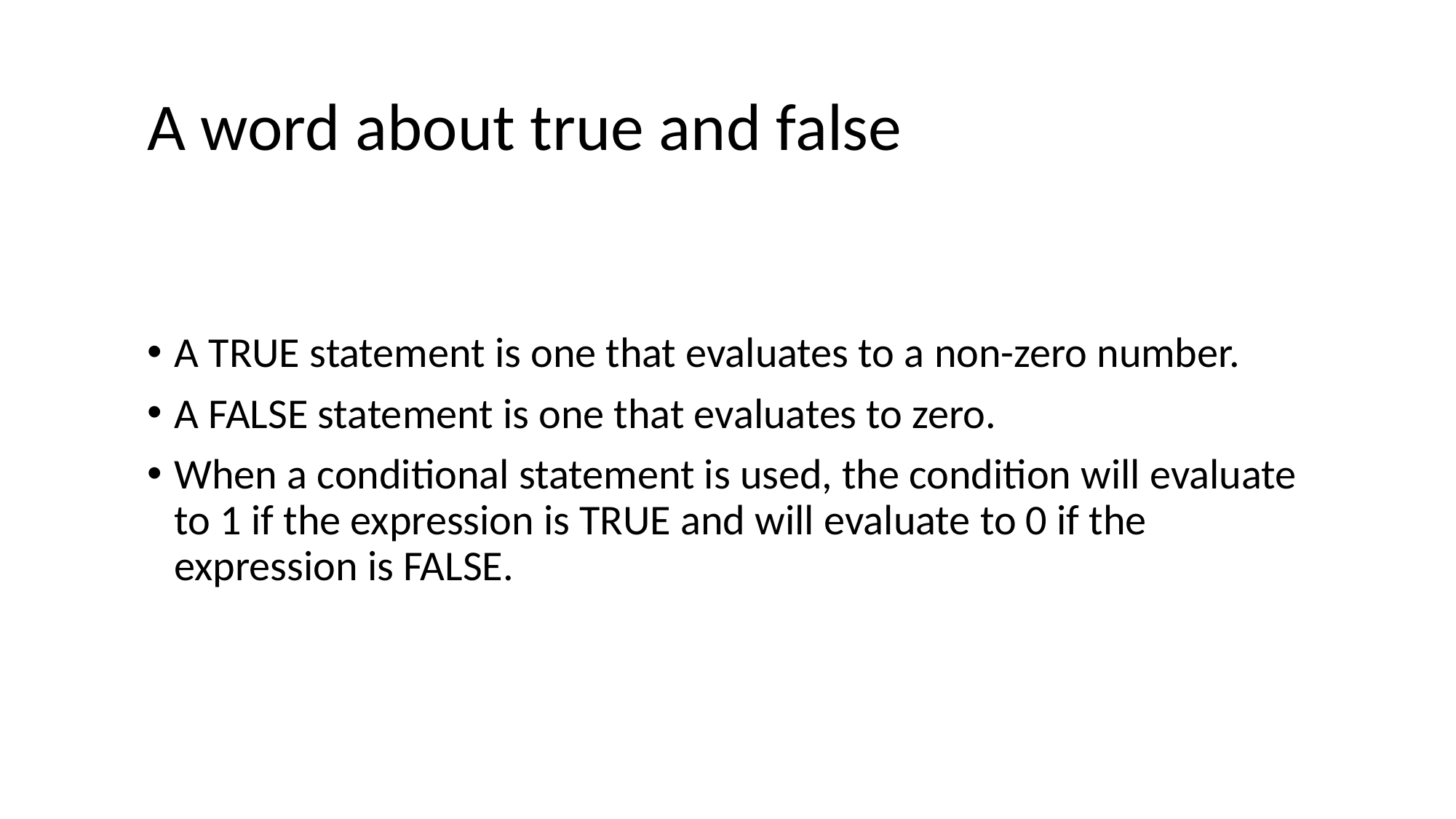

# A word about true and false
A TRUE statement is one that evaluates to a non-zero number.
A FALSE statement is one that evaluates to zero.
When a conditional statement is used, the condition will evaluate to 1 if the expression is TRUE and will evaluate to 0 if the expression is FALSE.